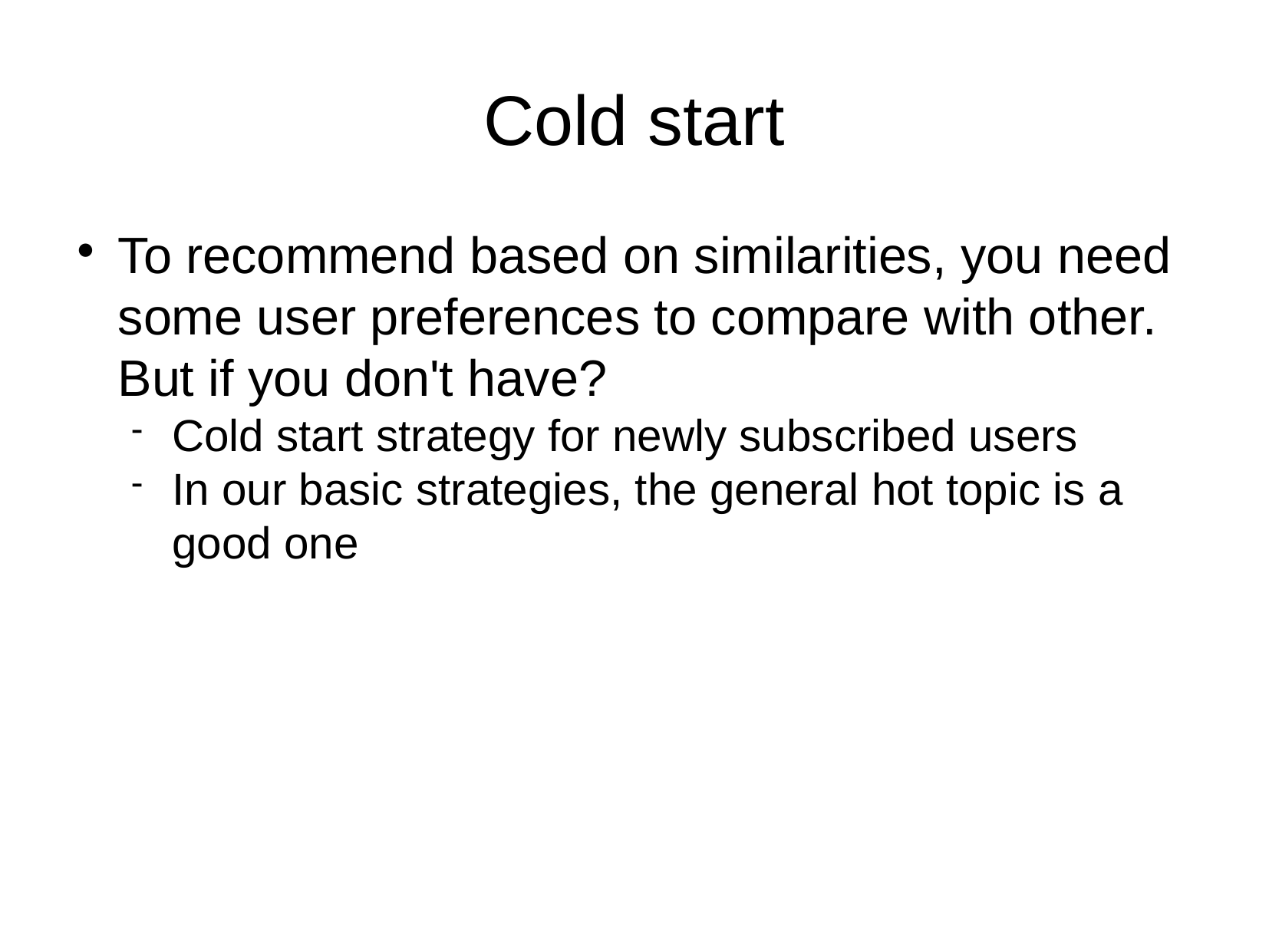

Cold start
To recommend based on similarities, you need some user preferences to compare with other. But if you don't have?
Cold start strategy for newly subscribed users
In our basic strategies, the general hot topic is a good one